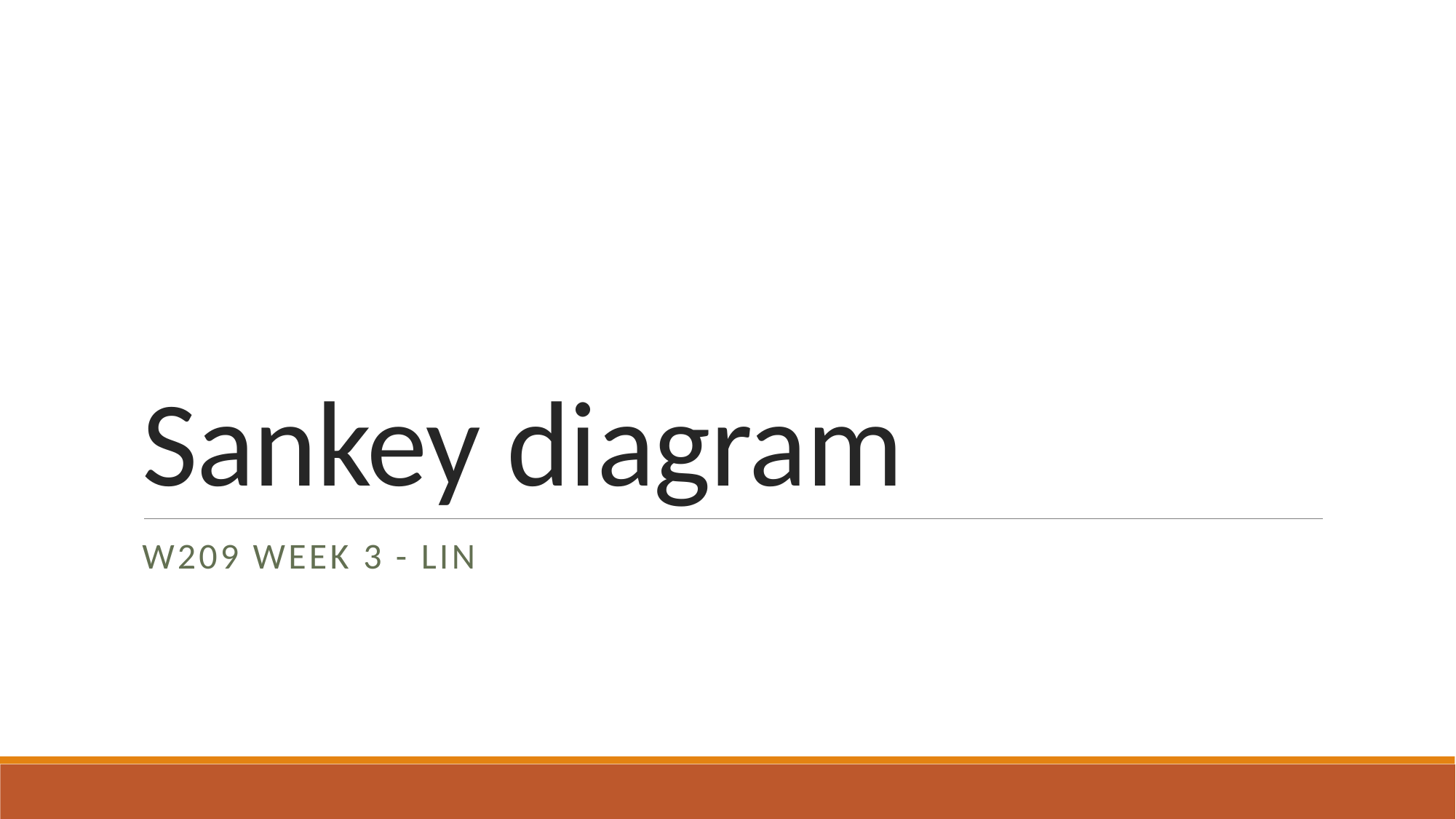

# Sankey diagram
W209 Week 3 - Lin